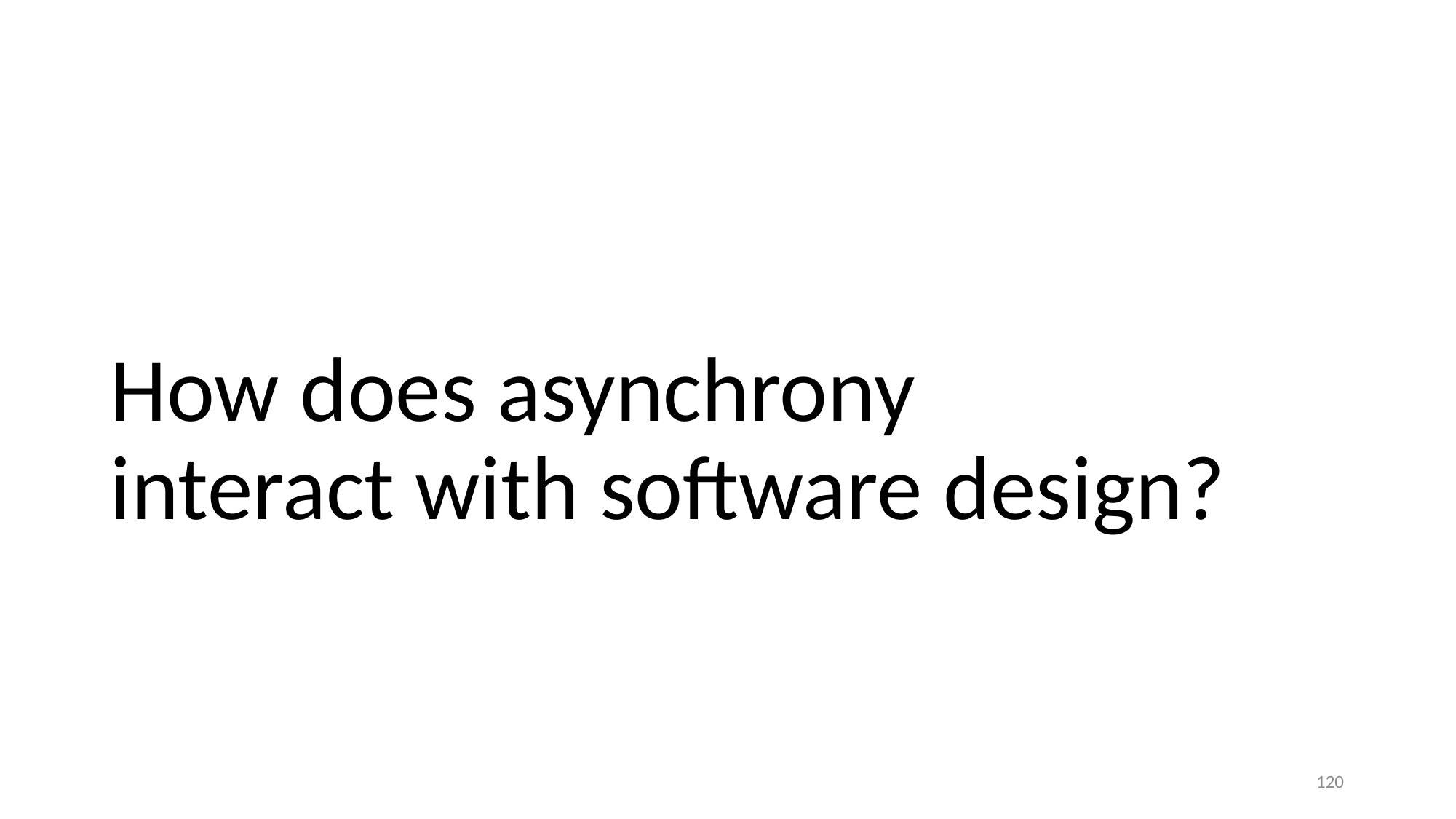

# How does asynchrony interact with software design?
120